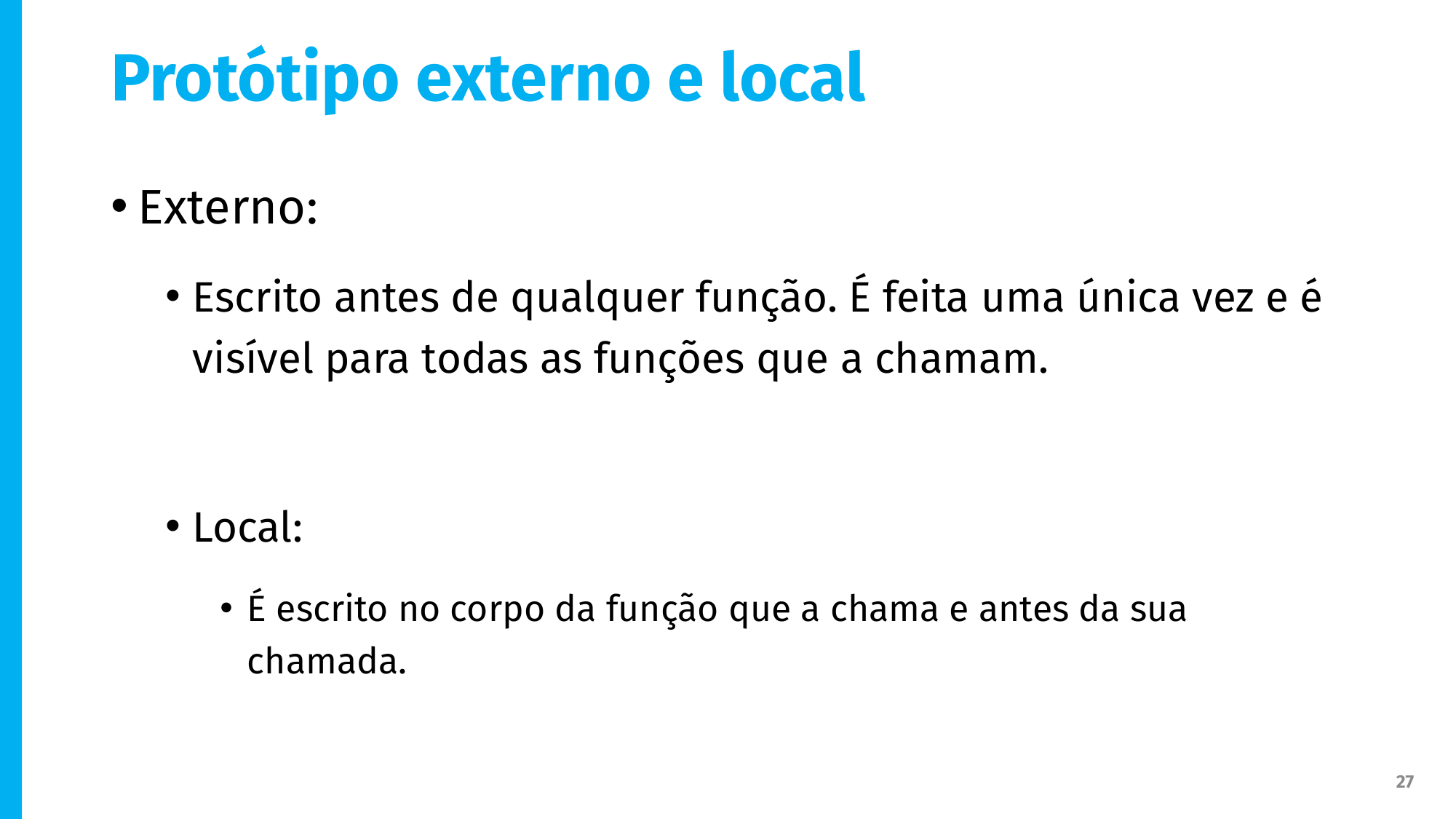

# Protótipo externo e local
Externo:
Escrito antes de qualquer função. É feita uma única vez e é visível para todas as funções que a chamam.

Local:
É escrito no corpo da função que a chama e antes da sua chamada.

27